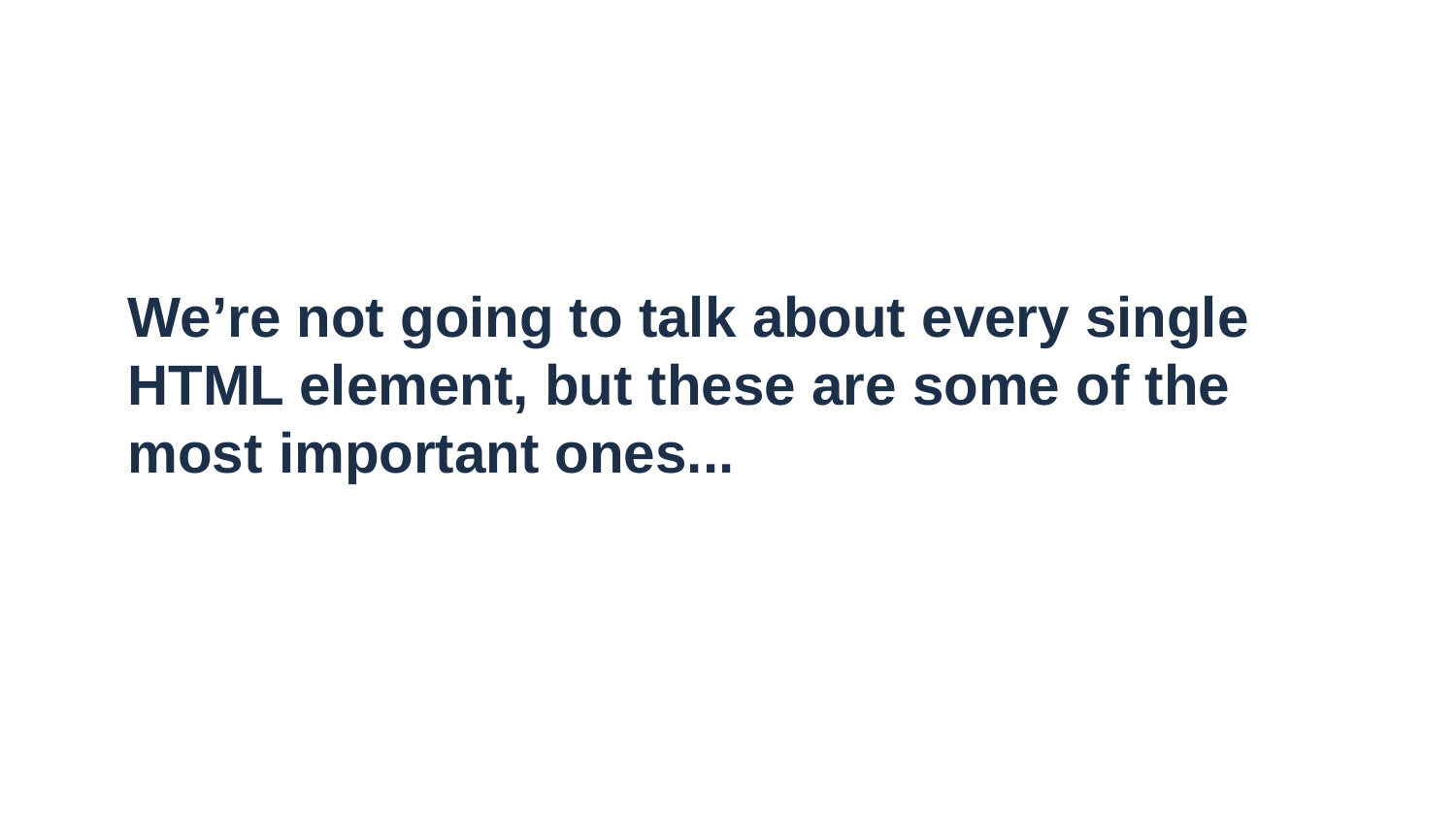

# We’re not going to talk about every single HTML element, but these are some of the most important ones...